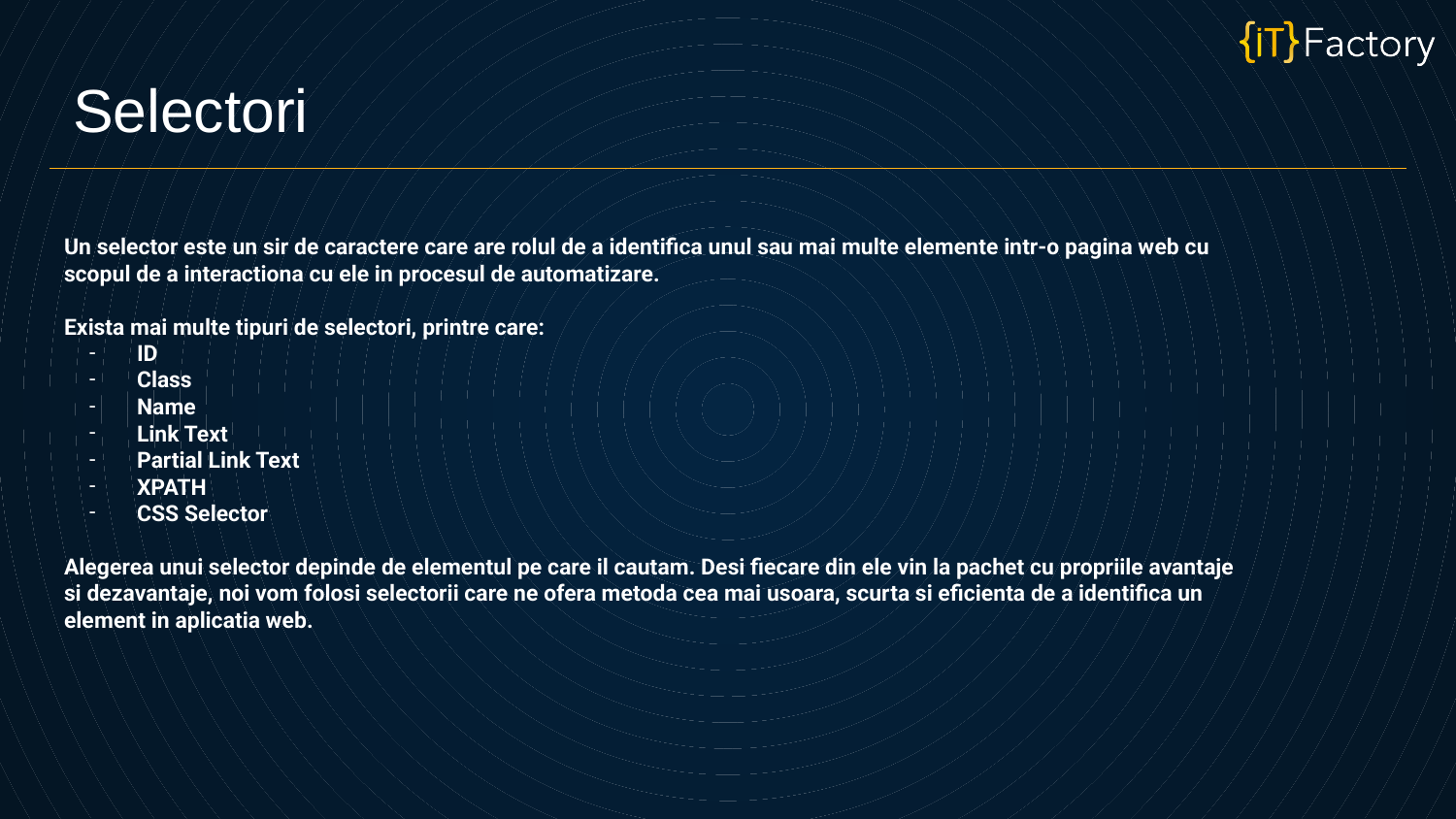

Selectori
Un selector este un sir de caractere care are rolul de a identifica unul sau mai multe elemente intr-o pagina web cu scopul de a interactiona cu ele in procesul de automatizare.

Exista mai multe tipuri de selectori, printre care:
ID
Class
Name
Link Text
Partial Link Text
XPATH
CSS Selector

Alegerea unui selector depinde de elementul pe care il cautam. Desi fiecare din ele vin la pachet cu propriile avantaje si dezavantaje, noi vom folosi selectorii care ne ofera metoda cea mai usoara, scurta si eficienta de a identifica un element in aplicatia web.